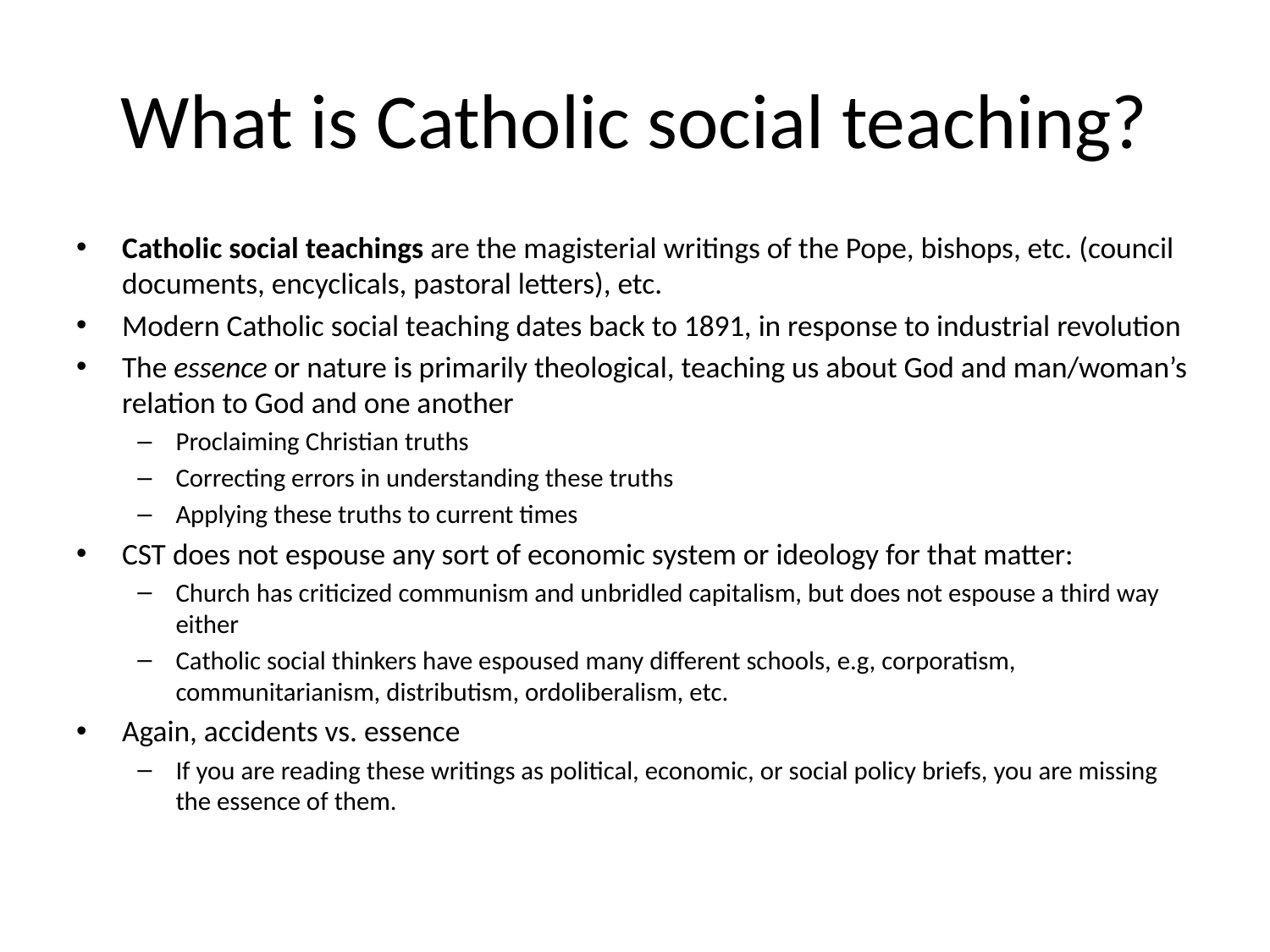

# What is Catholic social teaching?
Catholic social teachings are the magisterial writings of the Pope, bishops, etc. (council documents, encyclicals, pastoral letters), etc.
Modern Catholic social teaching dates back to 1891, in response to industrial revolution
The essence or nature is primarily theological, teaching us about God and man/woman’s relation to God and one another
Proclaiming Christian truths
Correcting errors in understanding these truths
Applying these truths to current times
CST does not espouse any sort of economic system or ideology for that matter:
Church has criticized communism and unbridled capitalism, but does not espouse a third way either
Catholic social thinkers have espoused many different schools, e.g, corporatism, communitarianism, distributism, ordoliberalism, etc.
Again, accidents vs. essence
If you are reading these writings as political, economic, or social policy briefs, you are missing the essence of them.